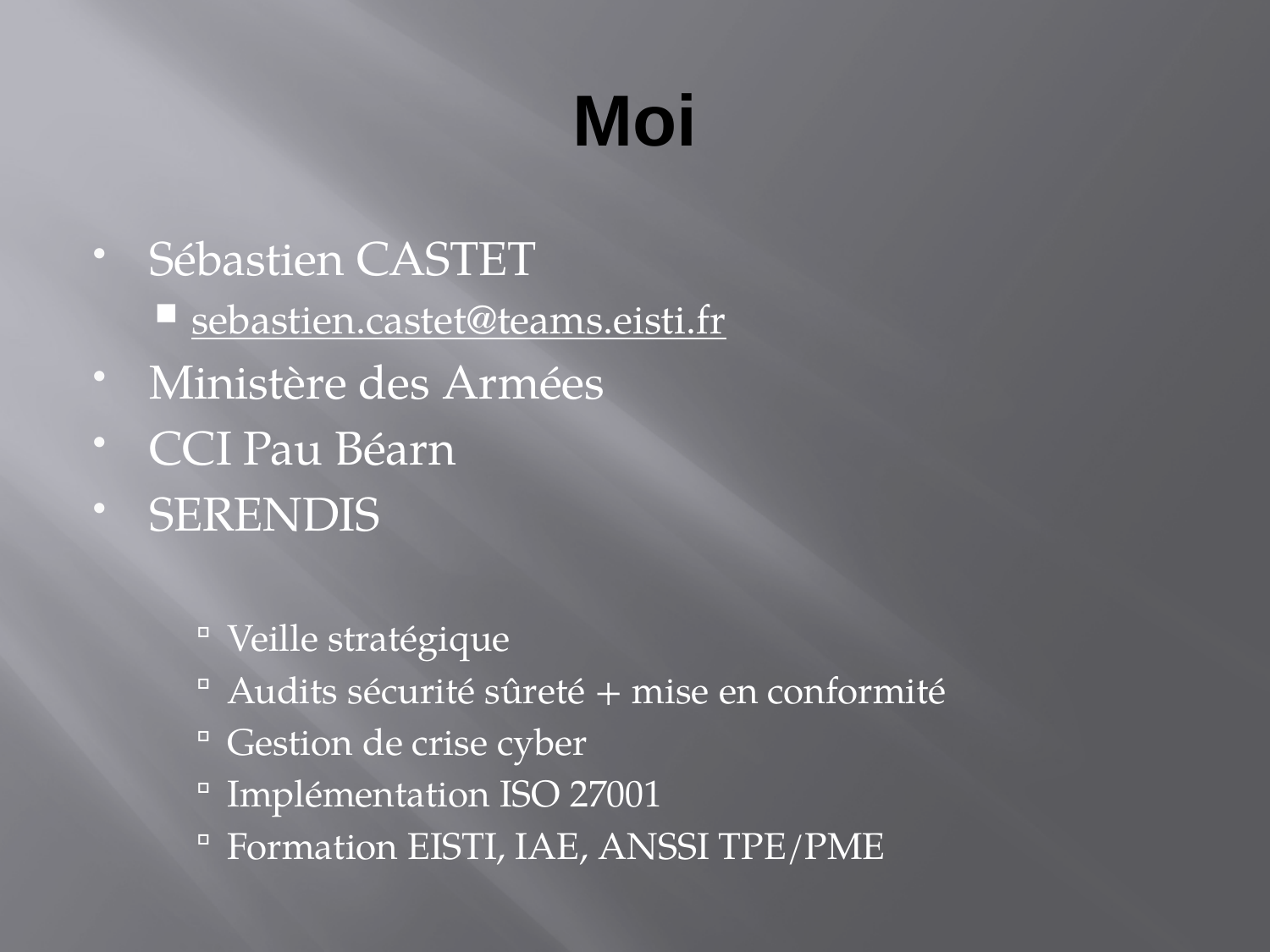

# Moi
Sébastien CASTET
sebastien.castet@teams.eisti.fr
Ministère des Armées
CCI Pau Béarn
SERENDIS

Veille stratégique
Audits sécurité sûreté + mise en conformité
Gestion de crise cyber
Implémentation ISO 27001
Formation EISTI, IAE, ANSSI TPE/PME